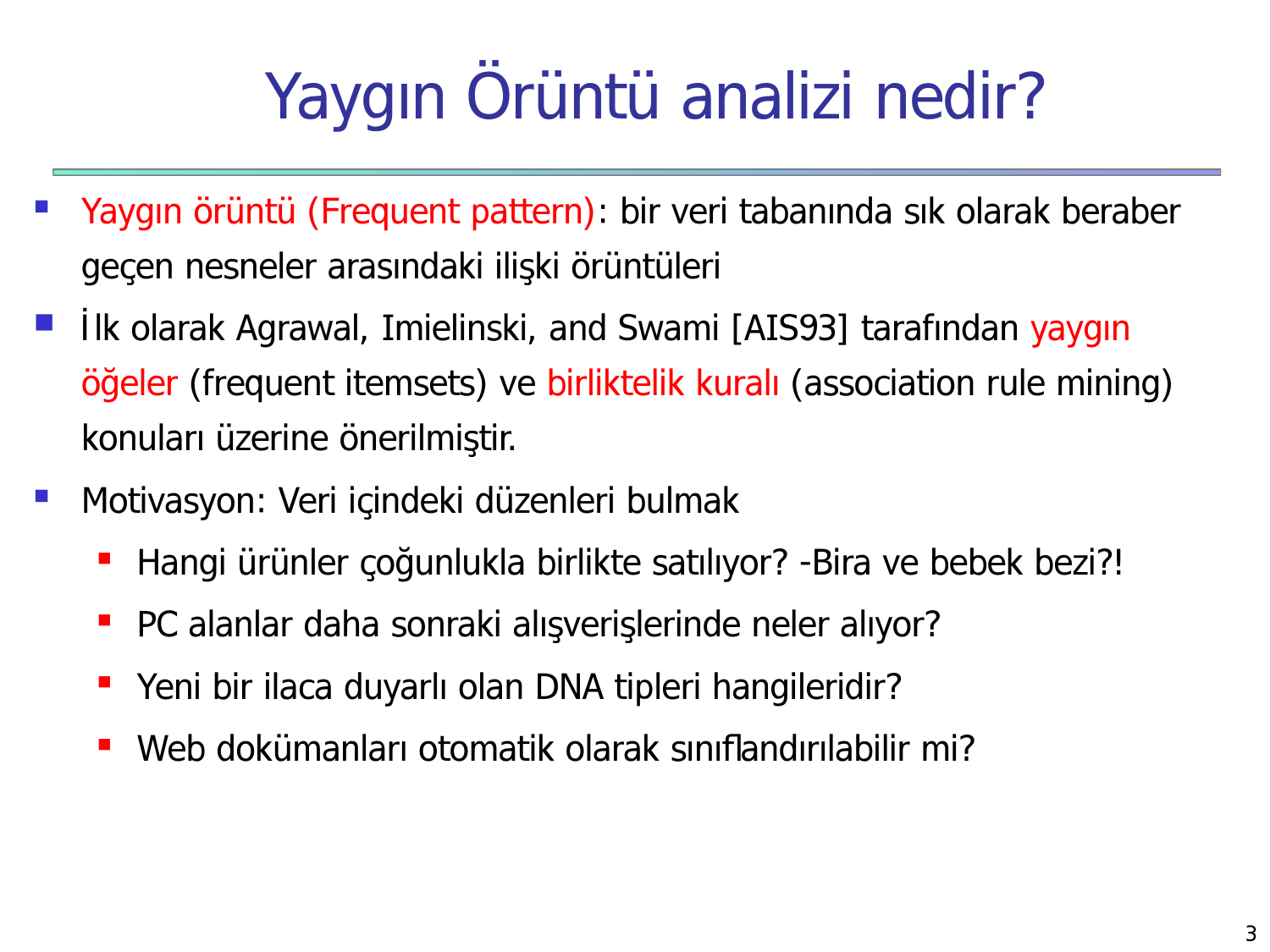

# Yaygın Örüntü analizi nedir?
Yaygın örüntü (Frequent pattern): bir veri tabanında sık olarak beraber geçen nesneler arasındaki ilişki örüntüleri
İlk olarak Agrawal, Imielinski, and Swami [AIS93] tarafından yaygın öğeler (frequent itemsets) ve birliktelik kuralı (association rule mining) konuları üzerine önerilmiştir.
Motivasyon: Veri içindeki düzenleri bulmak
Hangi ürünler çoğunlukla birlikte satılıyor? -Bira ve bebek bezi?!
PC alanlar daha sonraki alışverişlerinde neler alıyor?
Yeni bir ilaca duyarlı olan DNA tipleri hangileridir?
Web dokümanları otomatik olarak sınıflandırılabilir mi?
3